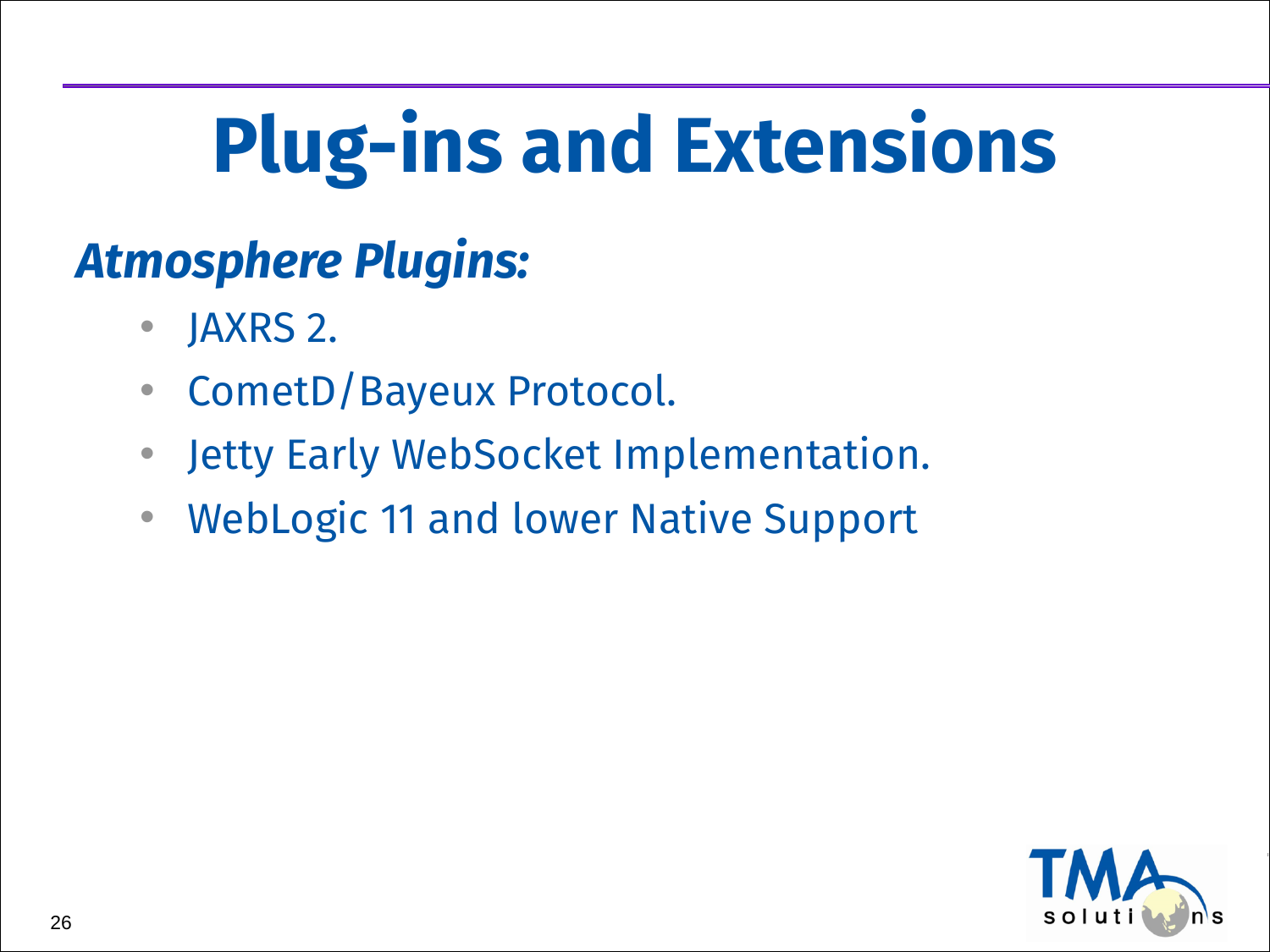

# Plug-ins and Extensions
Atmosphere Plugins:
JAXRS 2.
CometD/Bayeux Protocol.
Jetty Early WebSocket Implementation.
WebLogic 11 and lower Native Support